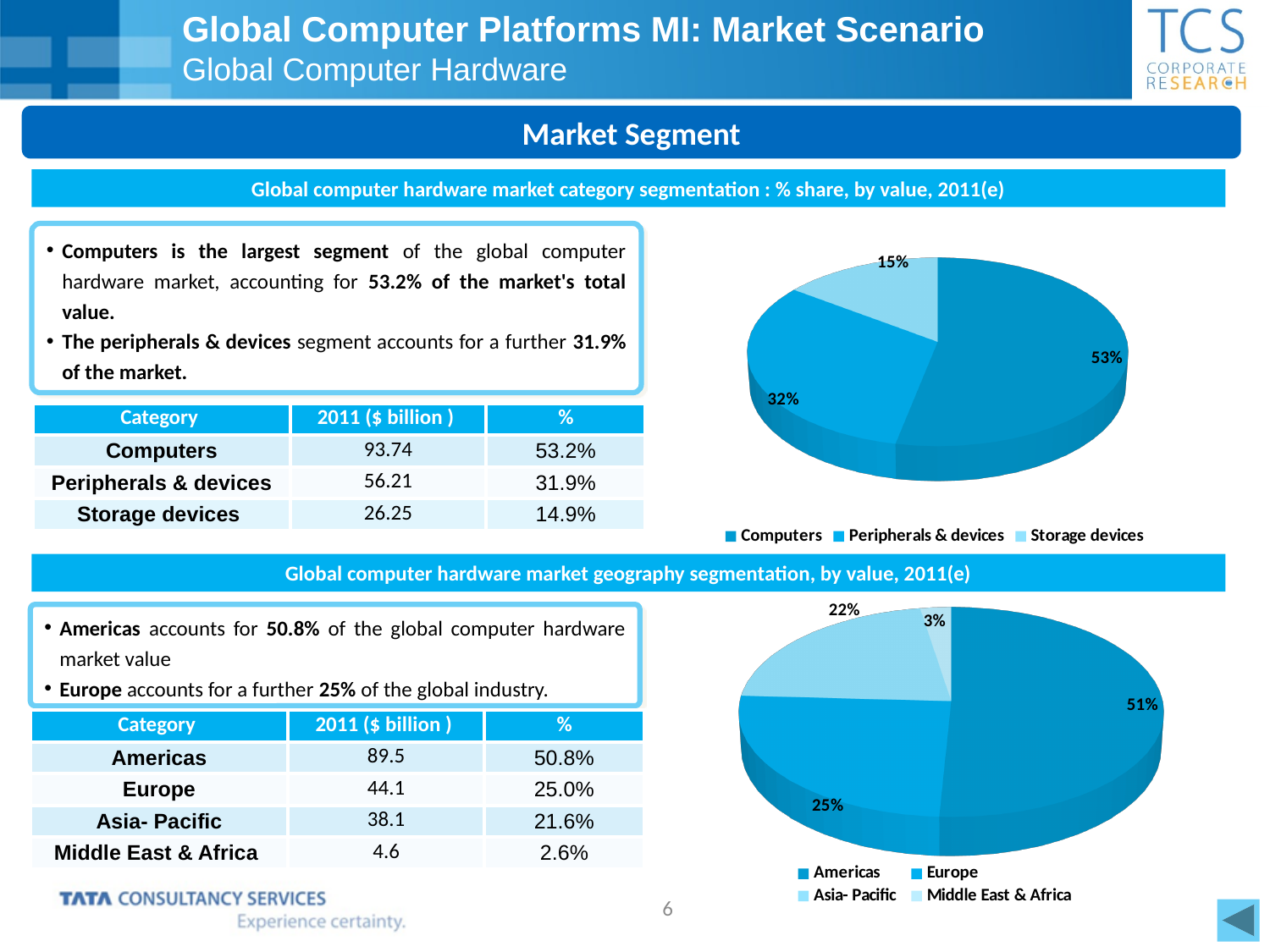

# Global Computer Platforms MI: Market Scenario Global Computer Hardware
Market Segment
Global computer hardware market category segmentation : % share, by value, 2011(e)
Computers is the largest segment of the global computer hardware market, accounting for 53.2% of the market's total value.
The peripherals & devices segment accounts for a further 31.9% of the market.

[unsupported chart]

| Category | 2011 ($ billion ) | % |
| --- | --- | --- |
| Computers | 93.74 | 53.2% |
| Peripherals & devices | 56.21 | 31.9% |
| Storage devices | 26.25 | 14.9% |
Global computer hardware market geography segmentation, by value, 2011(e)

[unsupported chart]

Americas accounts for 50.8% of the global computer hardware market value
Europe accounts for a further 25% of the global industry.
| Category | 2011 ($ billion ) | % |
| --- | --- | --- |
| Americas | 89.5 | 50.8% |
| Europe | 44.1 | 25.0% |
| Asia- Pacific | 38.1 | 21.6% |
| Middle East & Africa | 4.6 | 2.6% |
6